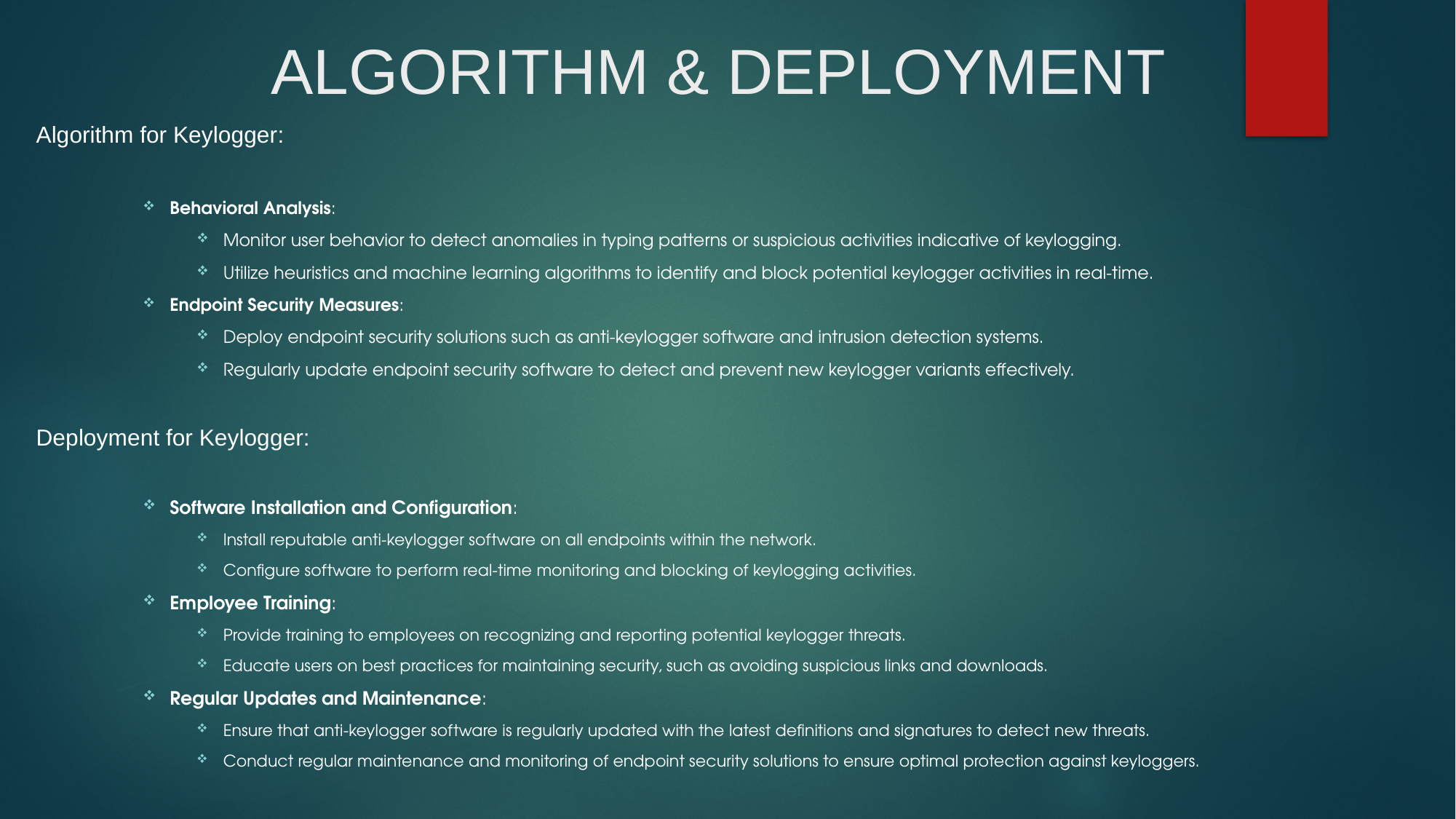

# ALGORITHM & DEPLOYMENT
Algorithm for Keylogger:

Behavioral Analysis:
Monitor user behavior to detect anomalies in typing patterns or suspicious activities indicative of keylogging.
Utilize heuristics and machine learning algorithms to identify and block potential keylogger activities in real-time.
Endpoint Security Measures:
Deploy endpoint security solutions such as anti-keylogger software and intrusion detection systems.
Regularly update endpoint security software to detect and prevent new keylogger variants effectively.

Deployment for Keylogger:

Software Installation and Configuration:
Install reputable anti-keylogger software on all endpoints within the network.
Configure software to perform real-time monitoring and blocking of keylogging activities.
Employee Training:
Provide training to employees on recognizing and reporting potential keylogger threats.
Educate users on best practices for maintaining security, such as avoiding suspicious links and downloads.
Regular Updates and Maintenance:
Ensure that anti-keylogger software is regularly updated with the latest definitions and signatures to detect new threats.
Conduct regular maintenance and monitoring of endpoint security solutions to ensure optimal protection against keyloggers.